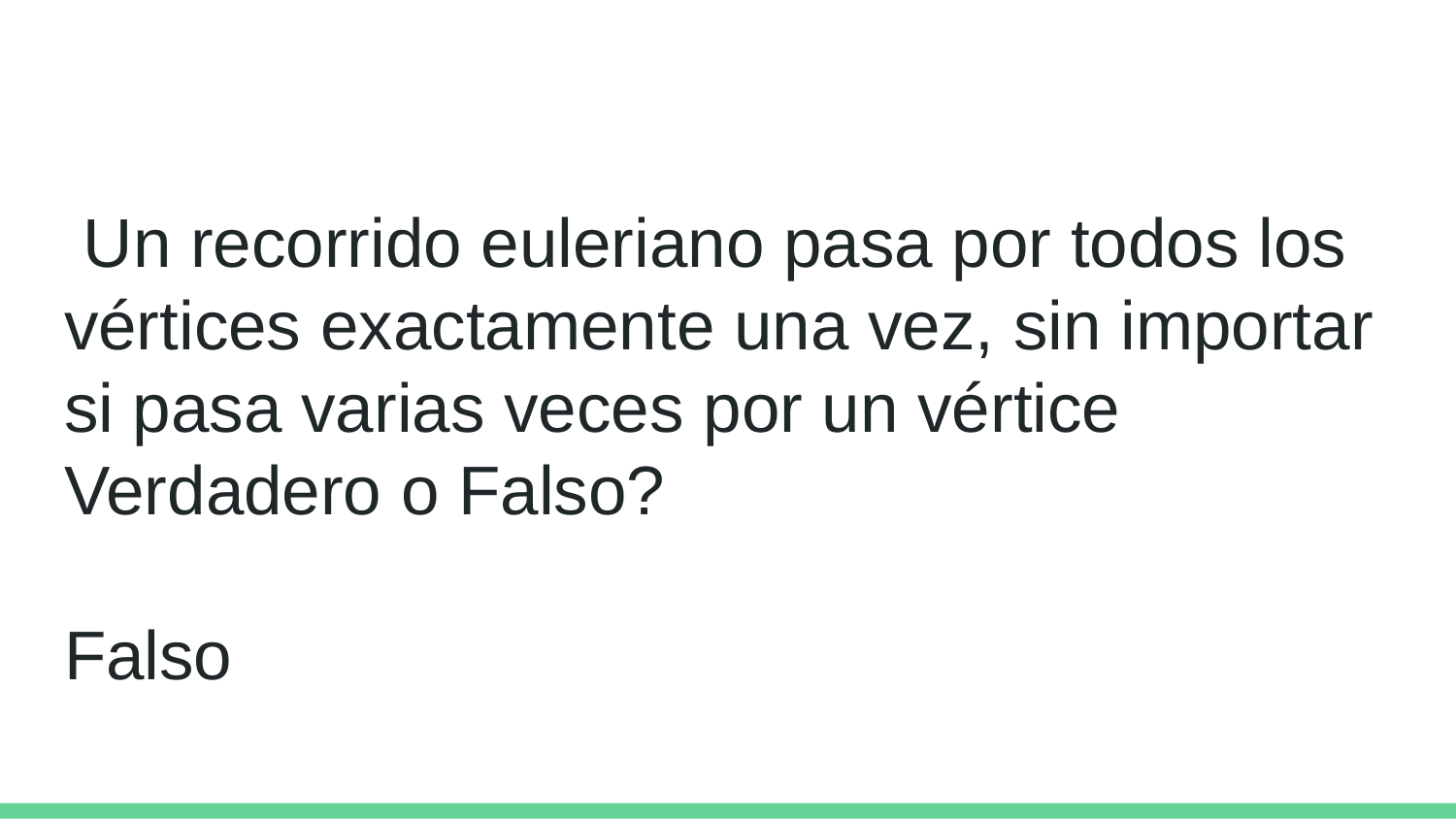

Un recorrido euleriano pasa por todos los vértices exactamente una vez, sin importar si pasa varias veces por un vértice
Verdadero o Falso?

Falso